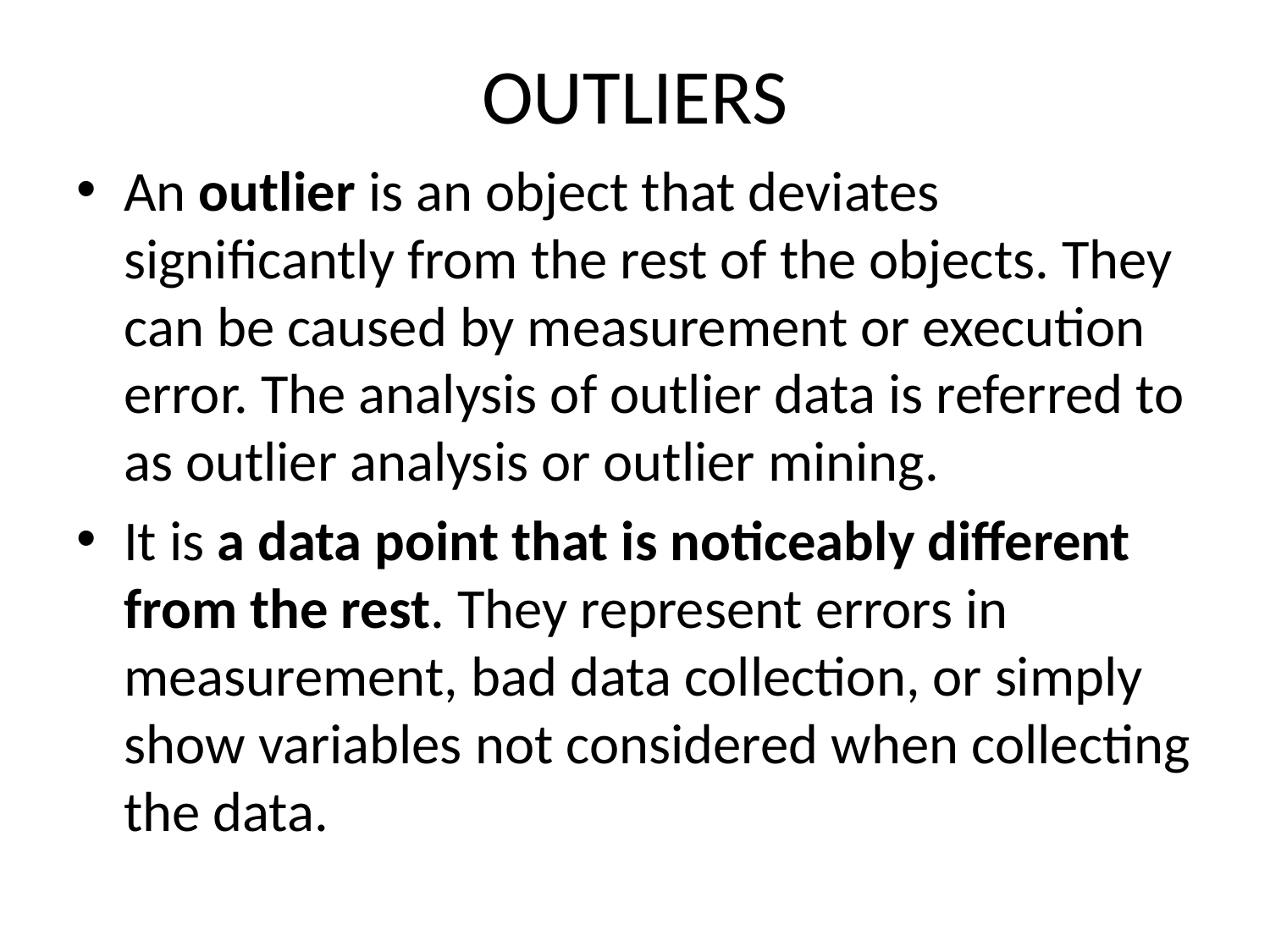

# OUTLIERS
An outlier is an object that deviates significantly from the rest of the objects. They can be caused by measurement or execution error. The analysis of outlier data is referred to as outlier analysis or outlier mining.
It is a data point that is noticeably different from the rest. They represent errors in measurement, bad data collection, or simply show variables not considered when collecting the data.